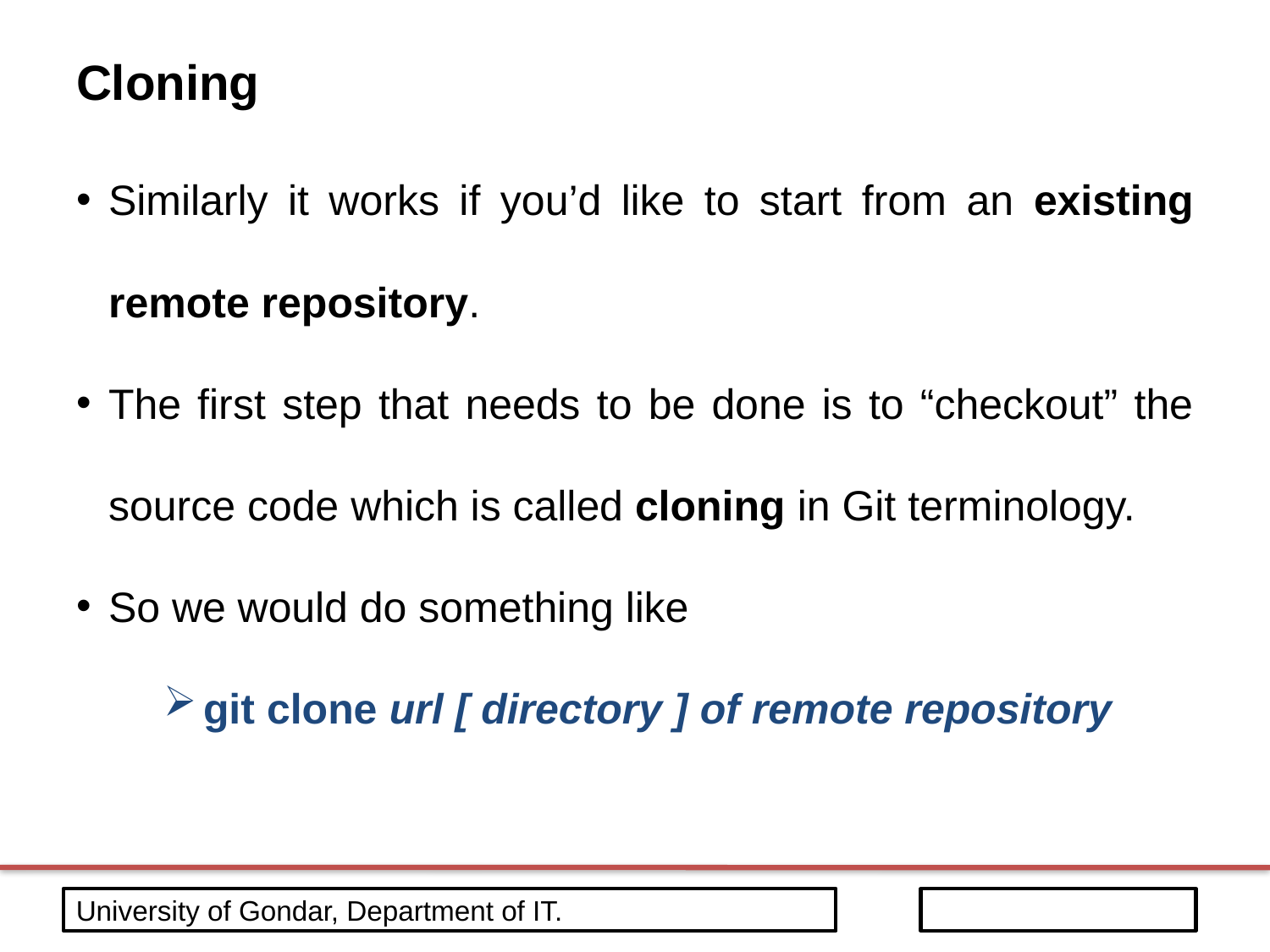

# Cloning
Similarly it works if you’d like to start from an existing remote repository.
The first step that needs to be done is to “checkout” the source code which is called cloning in Git terminology.
So we would do something like
git clone url [ directory ] of remote repository